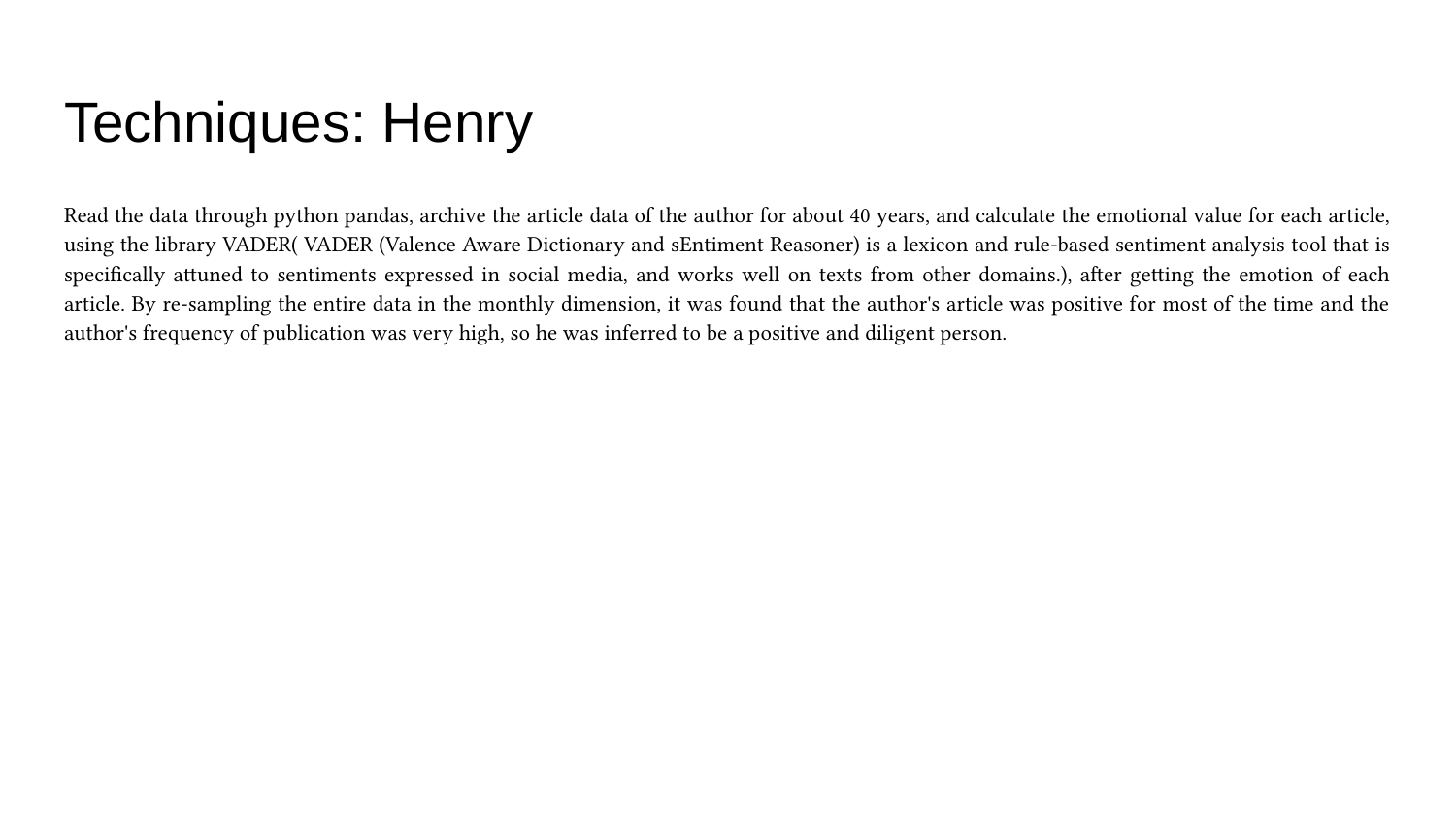

# Techniques: Henry
Read the data through python pandas, archive the article data of the author for about 40 years, and calculate the emotional value for each article, using the library VADER( VADER (Valence Aware Dictionary and sEntiment Reasoner) is a lexicon and rule-based sentiment analysis tool that is specifically attuned to sentiments expressed in social media, and works well on texts from other domains.), after getting the emotion of each article. By re-sampling the entire data in the monthly dimension, it was found that the author's article was positive for most of the time and the author's frequency of publication was very high, so he was inferred to be a positive and diligent person.